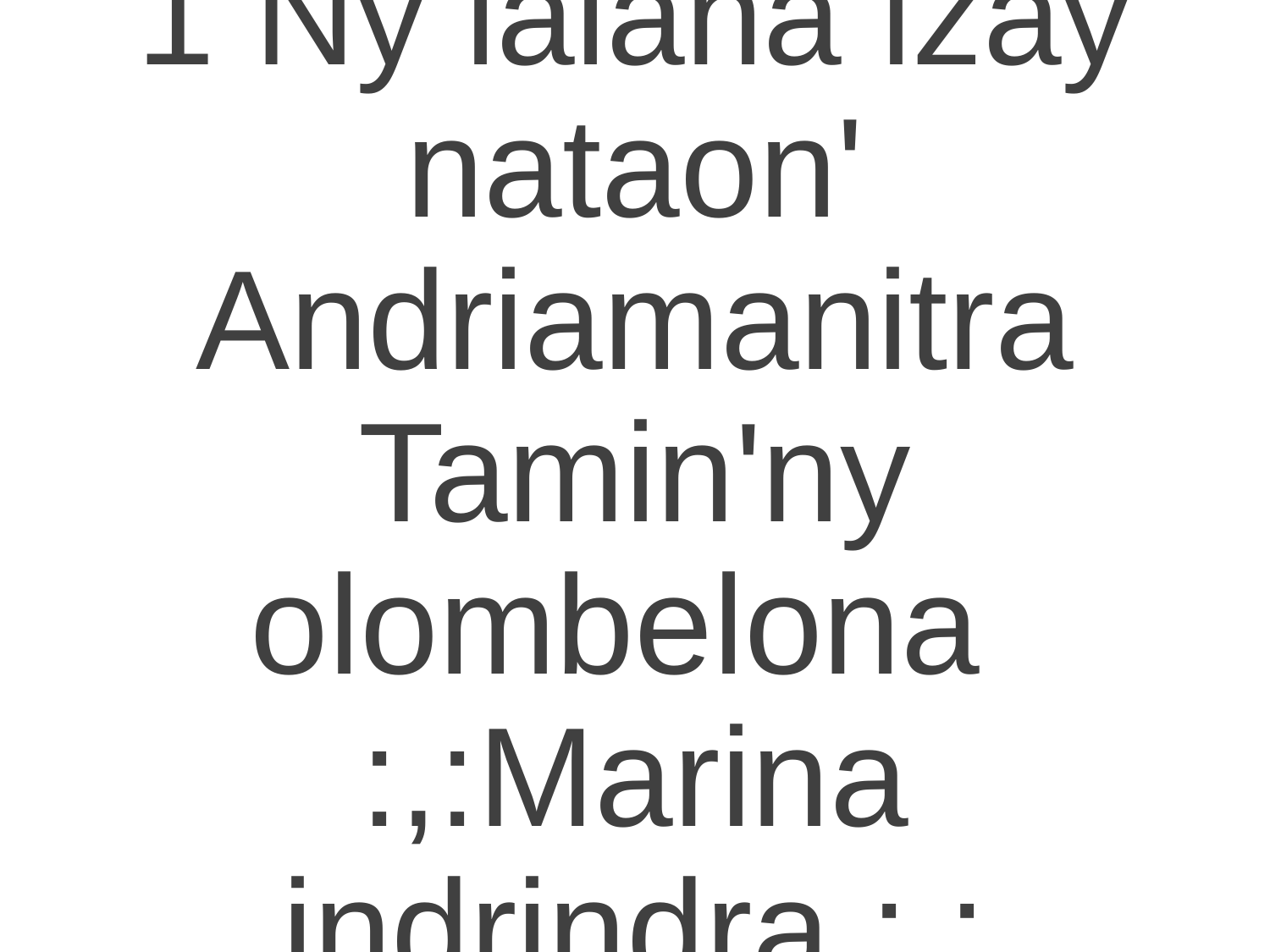

1 Ny lalàna izay nataon'
Andriamanitra
Tamin'ny olombelona
:,:Marina indrindra.:,: